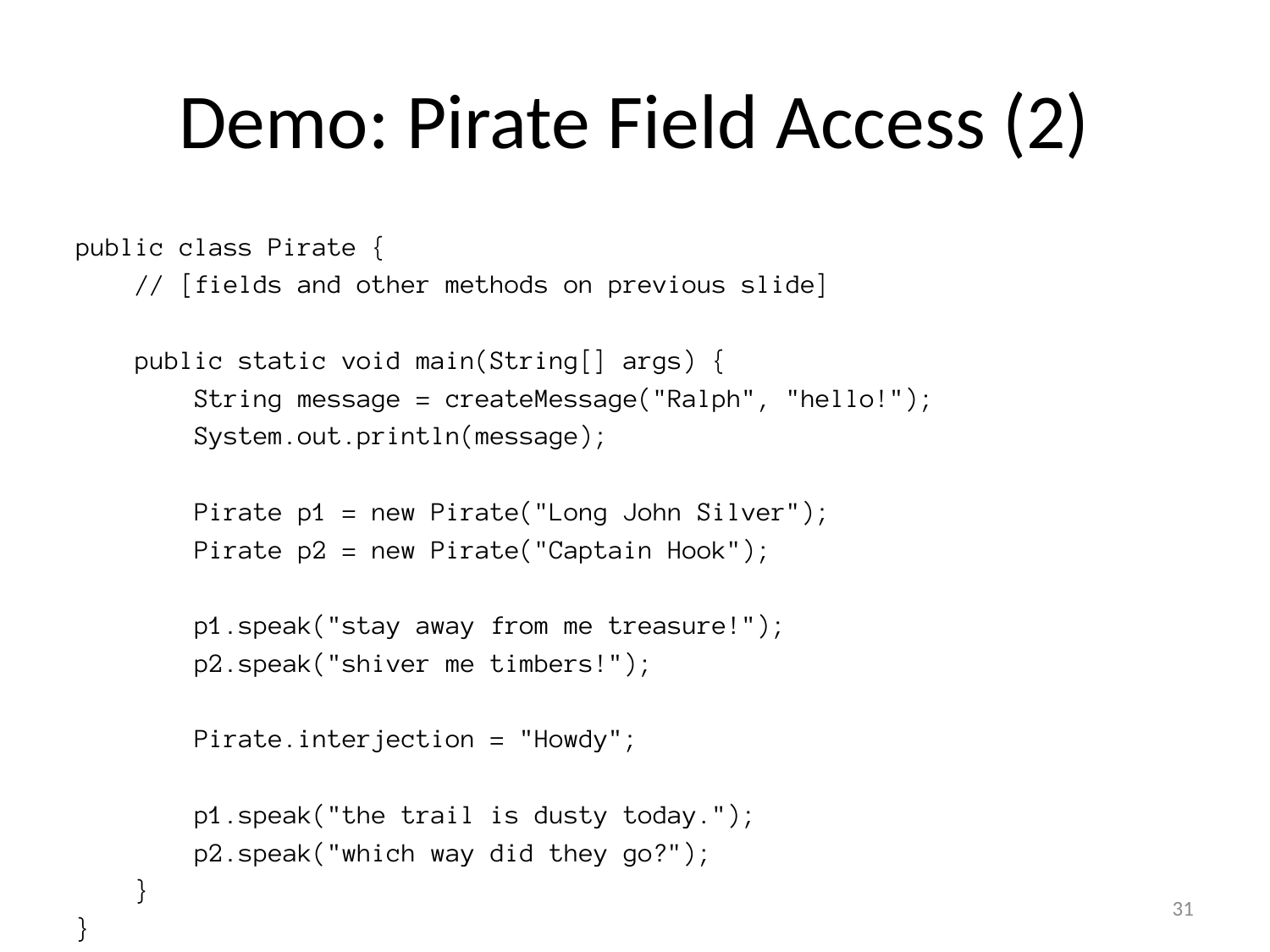

# Demo: Pirate Field Access (2)
public class Pirate {
    // [fields and other methods on previous slide]

    public static void main(String[] args) {
        String message = createMessage("Ralph", "hello!");
        System.out.println(message);

        Pirate p1 = new Pirate("Long John Silver");
        Pirate p2 = new Pirate("Captain Hook");

        p1.speak("stay away from me treasure!");
        p2.speak("shiver me timbers!");

        Pirate.interjection = "Howdy";

        p1.speak("the trail is dusty today.");
        p2.speak("which way did they go?");
    }
}
31